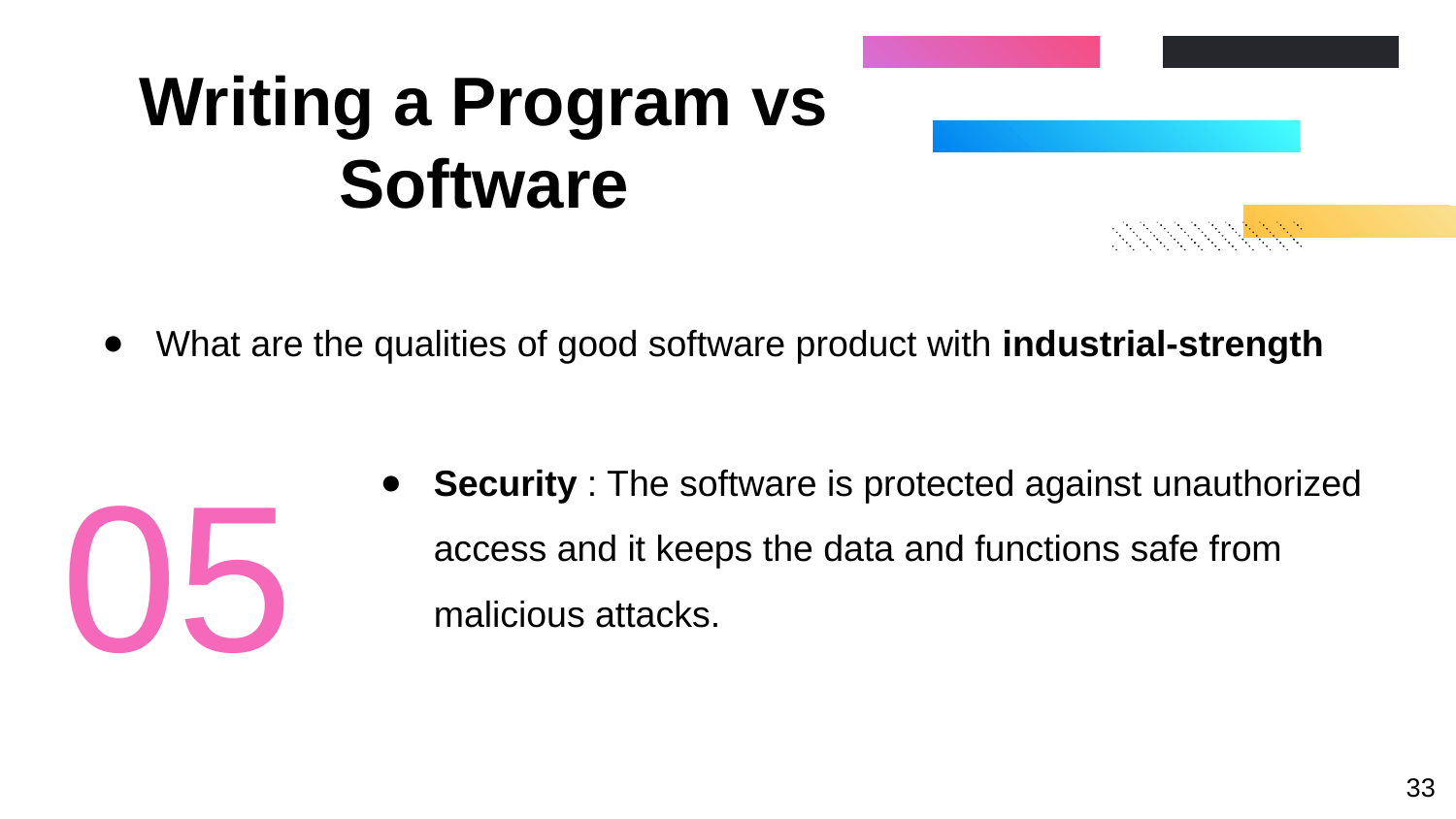

# Writing a Program vs Software
What are the qualities of good software product with industrial-strength

05
Security : The software is protected against unauthorized access and it keeps the data and functions safe from malicious attacks.

33